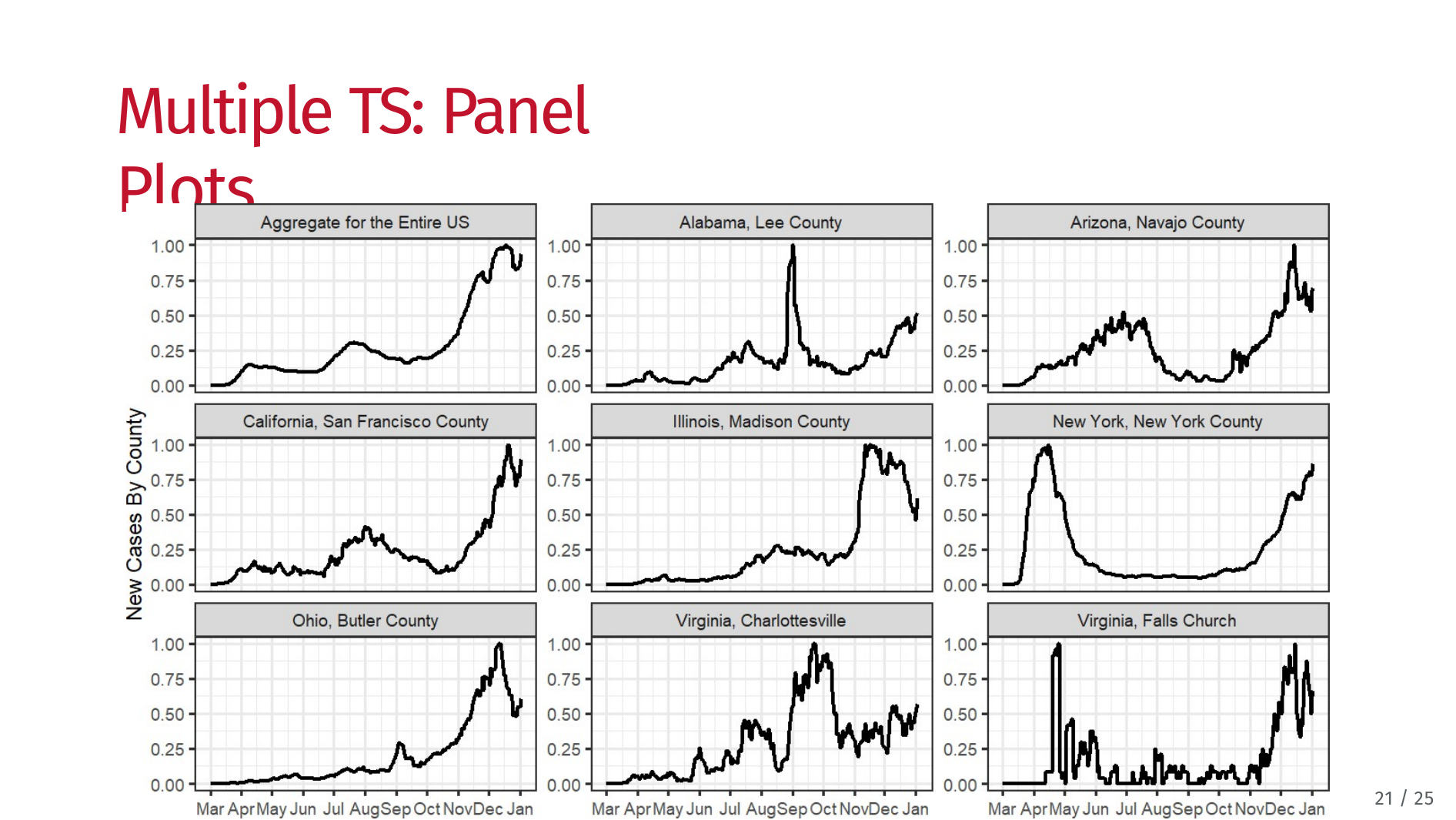

# Multiple TS: Panel Plots

21 / 25